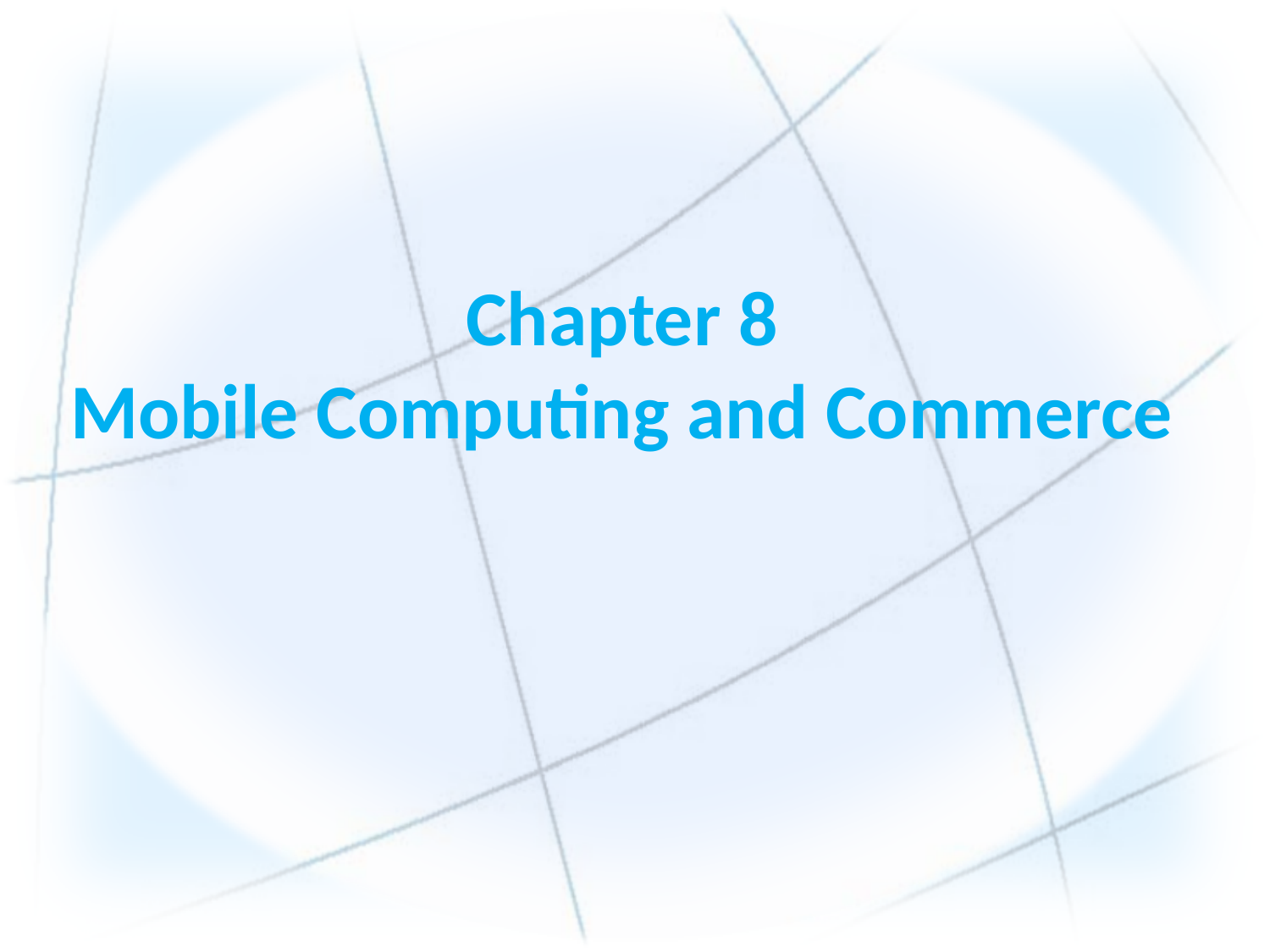

# Chapter 8 Mobile Computing and Commerce